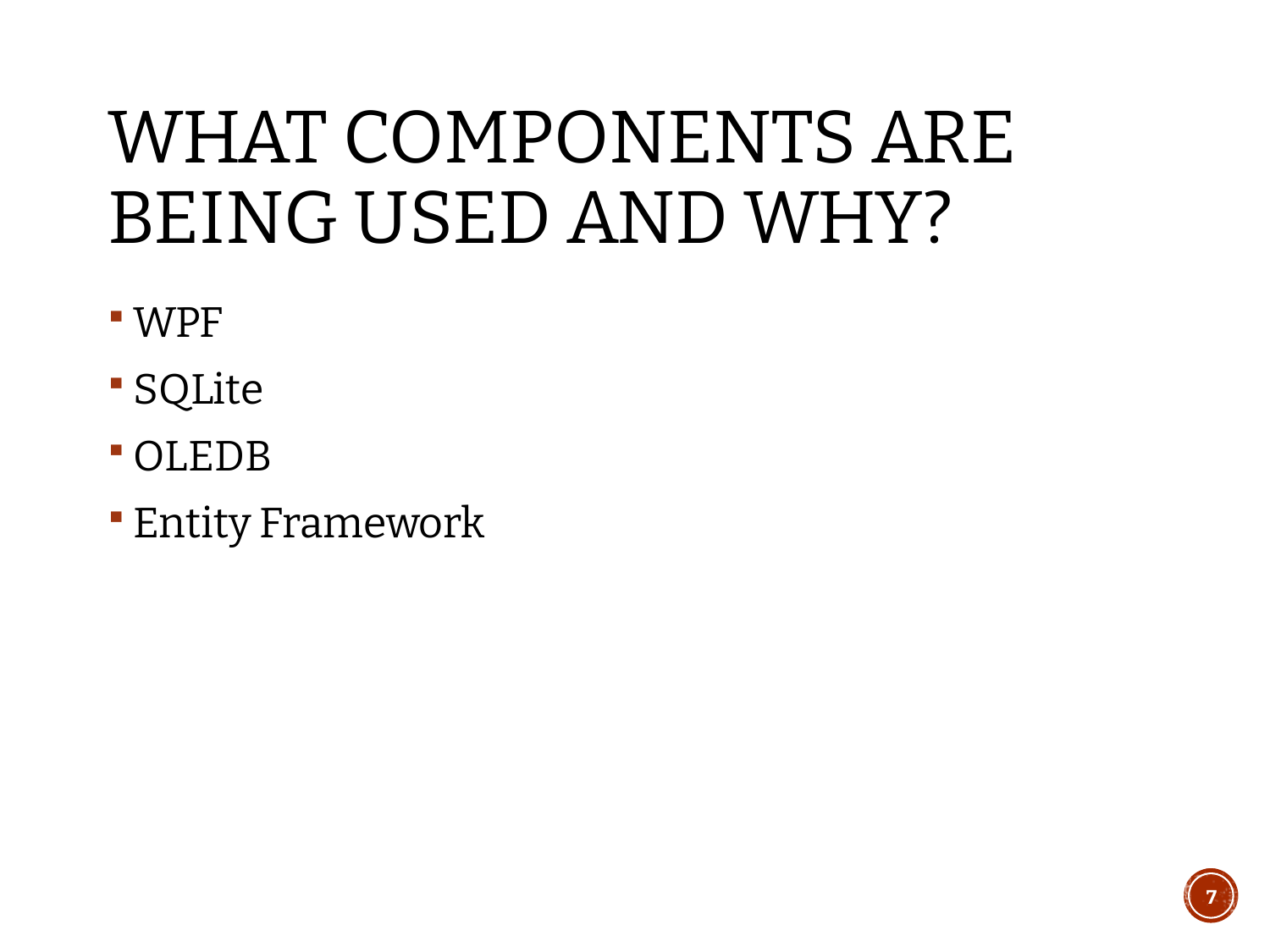

# What components are being used and why?
WPF
SQLite
OLEDB
Entity Framework

7